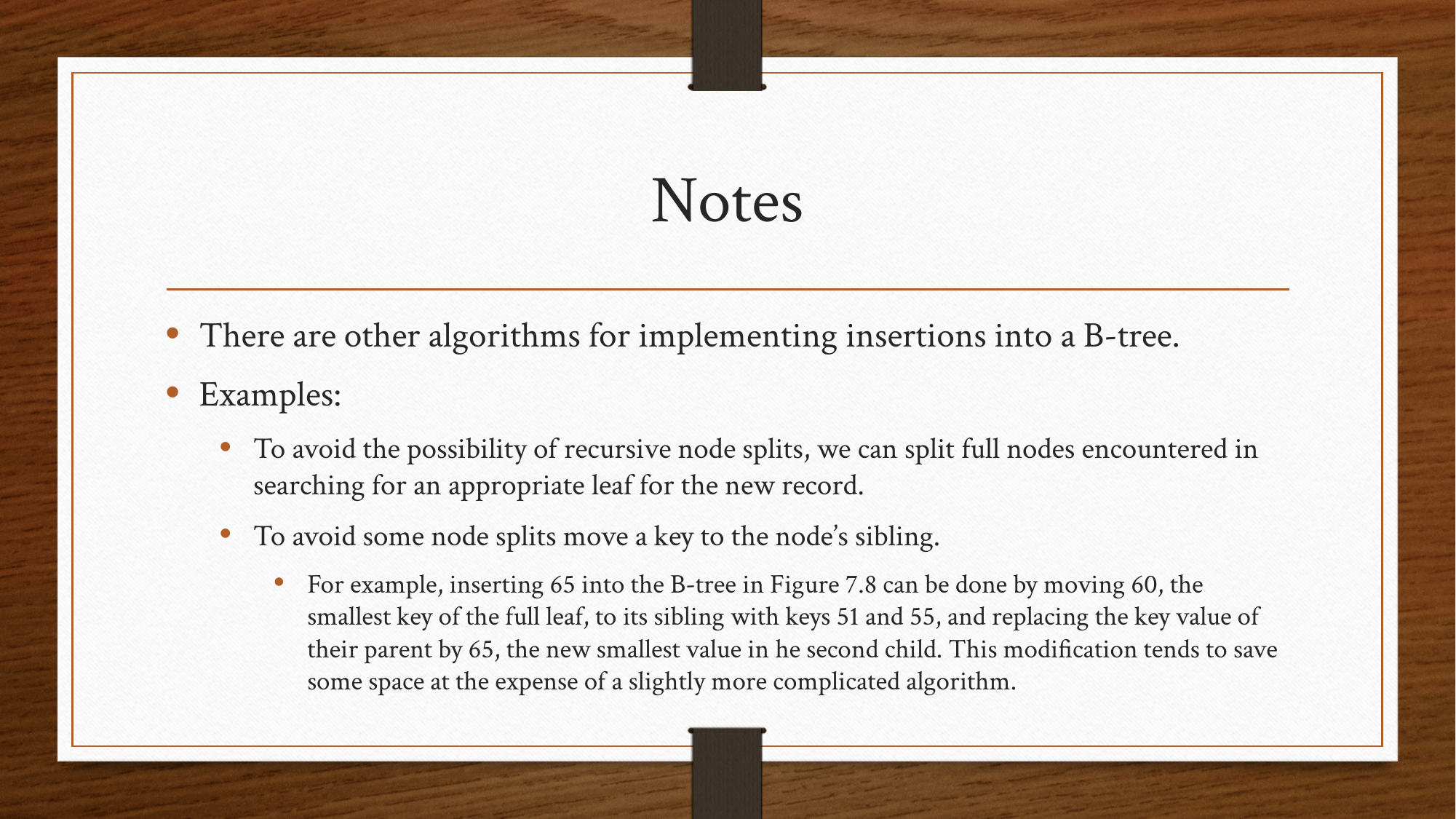

# Notes
There are other algorithms for implementing insertions into a B-tree.
Examples:
To avoid the possibility of recursive node splits, we can split full nodes encountered in searching for an appropriate leaf for the new record.
To avoid some node splits move a key to the node’s sibling.
For example, inserting 65 into the B-tree in Figure 7.8 can be done by moving 60, the smallest key of the full leaf, to its sibling with keys 51 and 55, and replacing the key value of their parent by 65, the new smallest value in he second child. This modification tends to save some space at the expense of a slightly more complicated algorithm.